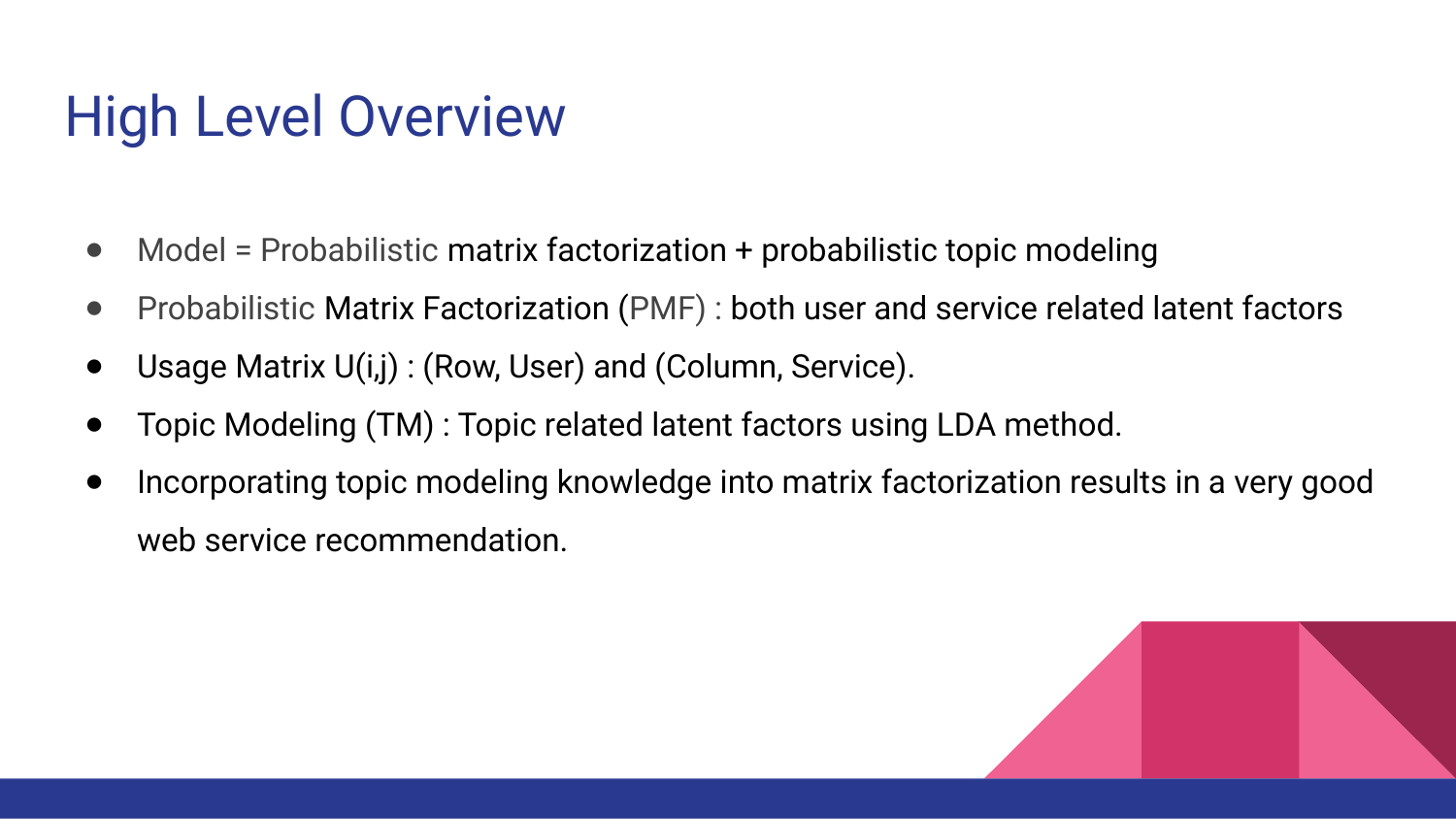

# High Level Overview
Model = Probabilistic matrix factorization + probabilistic topic modeling
Probabilistic Matrix Factorization (PMF) : both user and service related latent factors
Usage Matrix U(i,j) : (Row, User) and (Column, Service).
Topic Modeling (TM) : Topic related latent factors using LDA method.
Incorporating topic modeling knowledge into matrix factorization results in a very good web service recommendation.